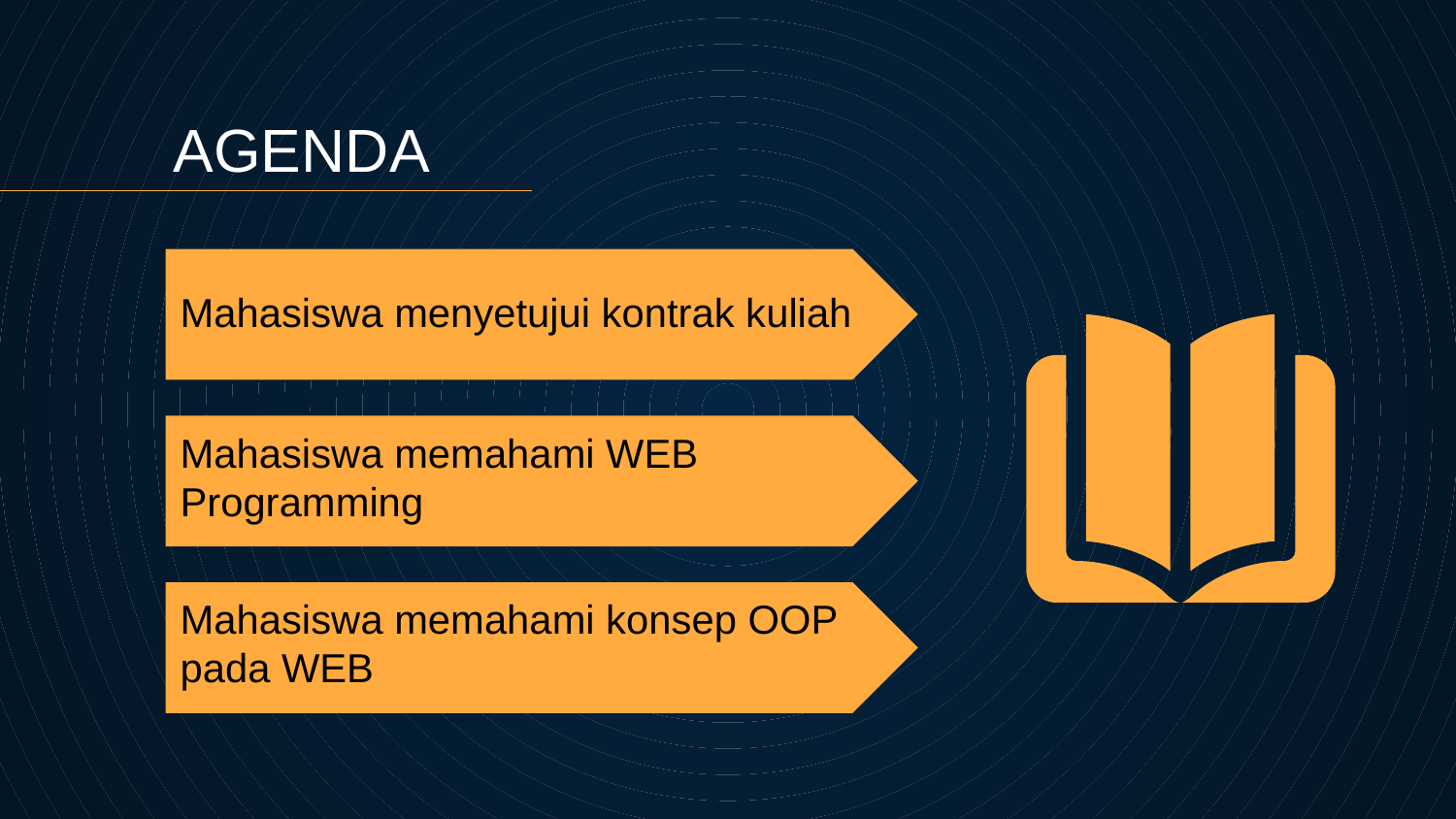

AGENDA

# Mahasiswa menyetujui kontrak kuliah

Mahasiswa memahami WEB Programming

Mahasiswa memahami konsep OOP pada WEB